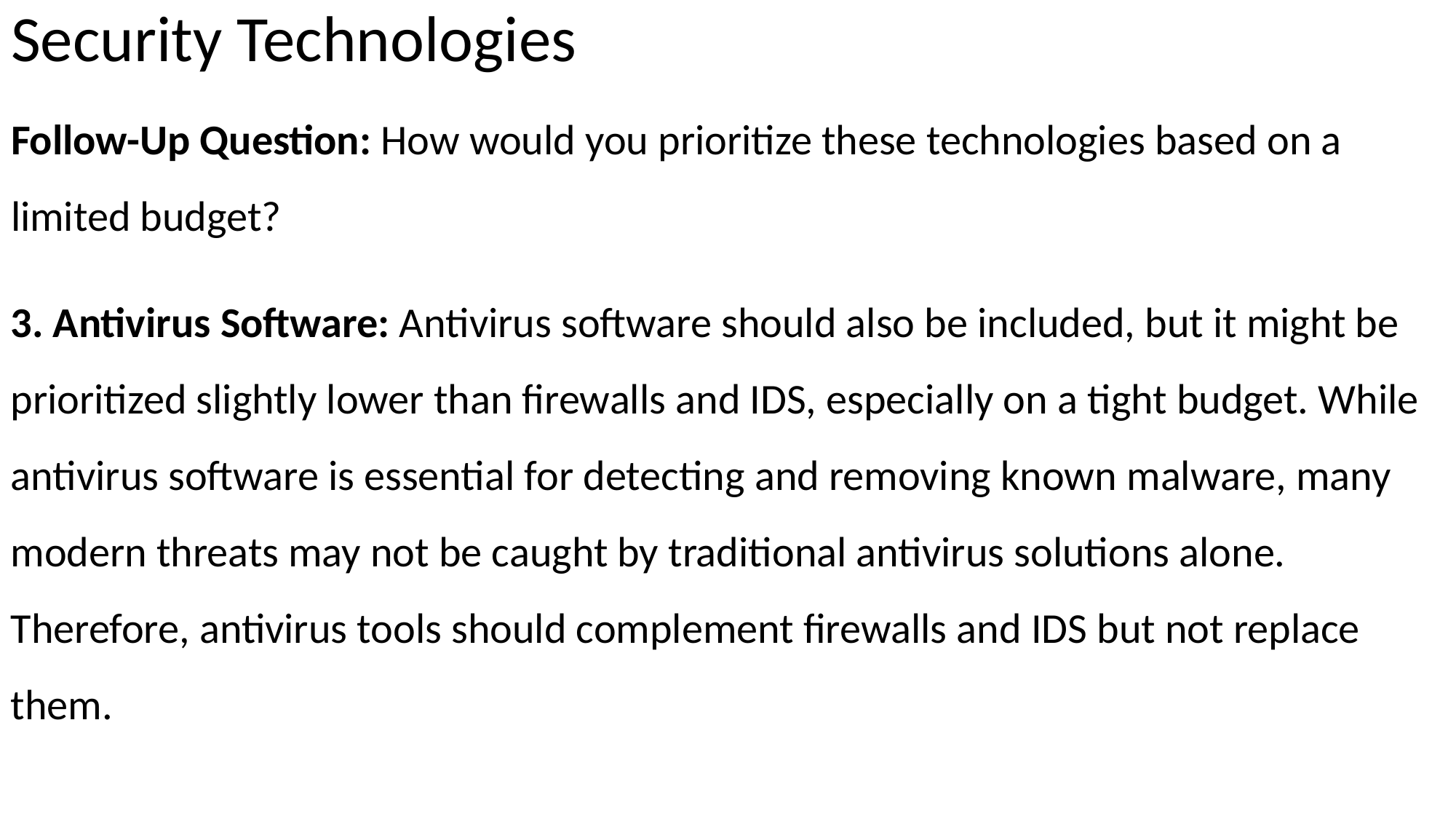

# Security Technologies
Follow-Up Question: How would you prioritize these technologies based on a limited budget?
3. Antivirus Software: Antivirus software should also be included, but it might be prioritized slightly lower than firewalls and IDS, especially on a tight budget. While antivirus software is essential for detecting and removing known malware, many modern threats may not be caught by traditional antivirus solutions alone. Therefore, antivirus tools should complement firewalls and IDS but not replace them.